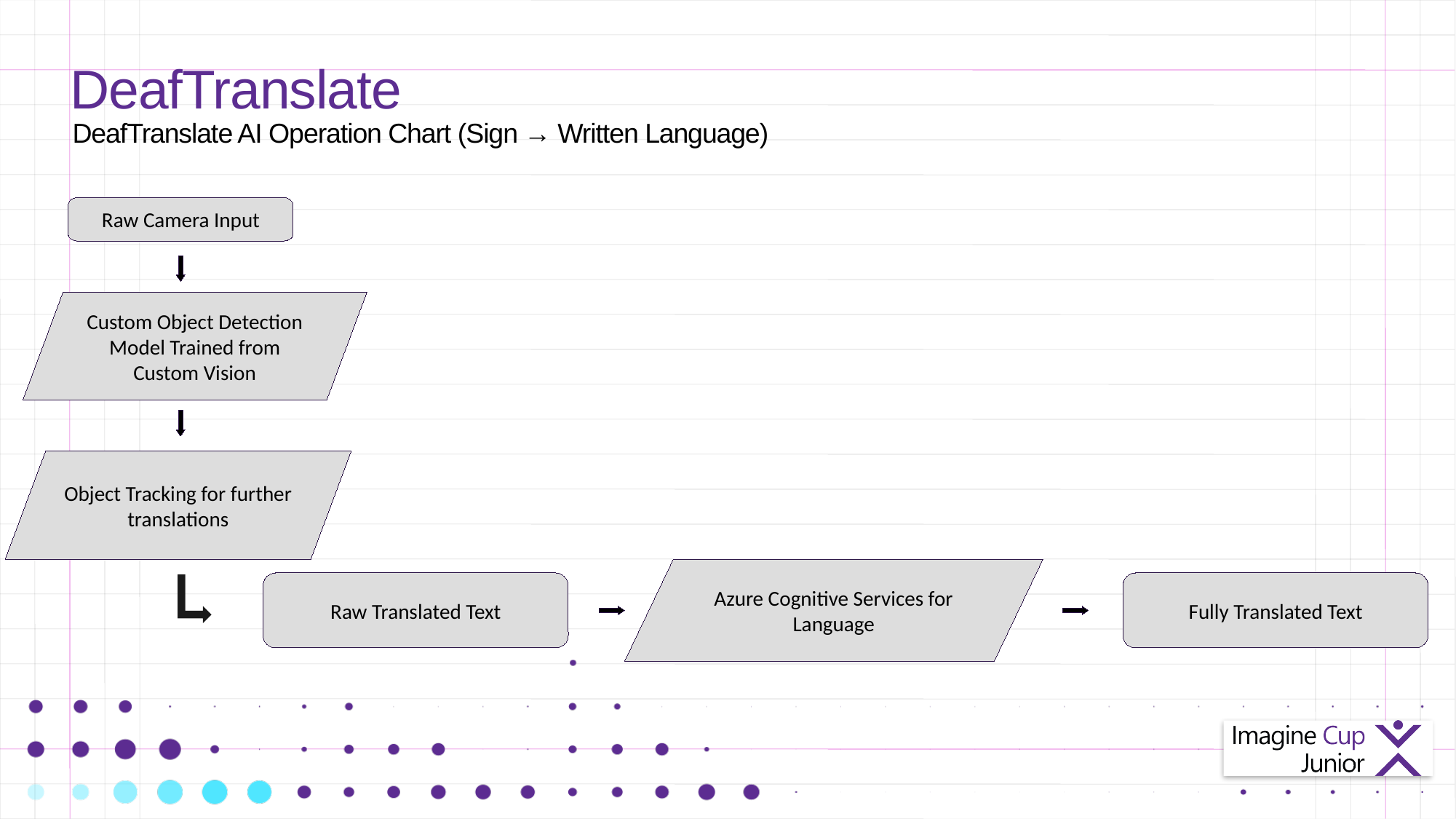

# DeafTranslate
DeafTranslate AI Operation Chart (Sign → Written Language)
Raw Camera Input

Custom Object Detection Model Trained from Custom Vision

Object Tracking for further translations
Azure Cognitive Services for Language
Fully Translated Text
Raw Translated Text